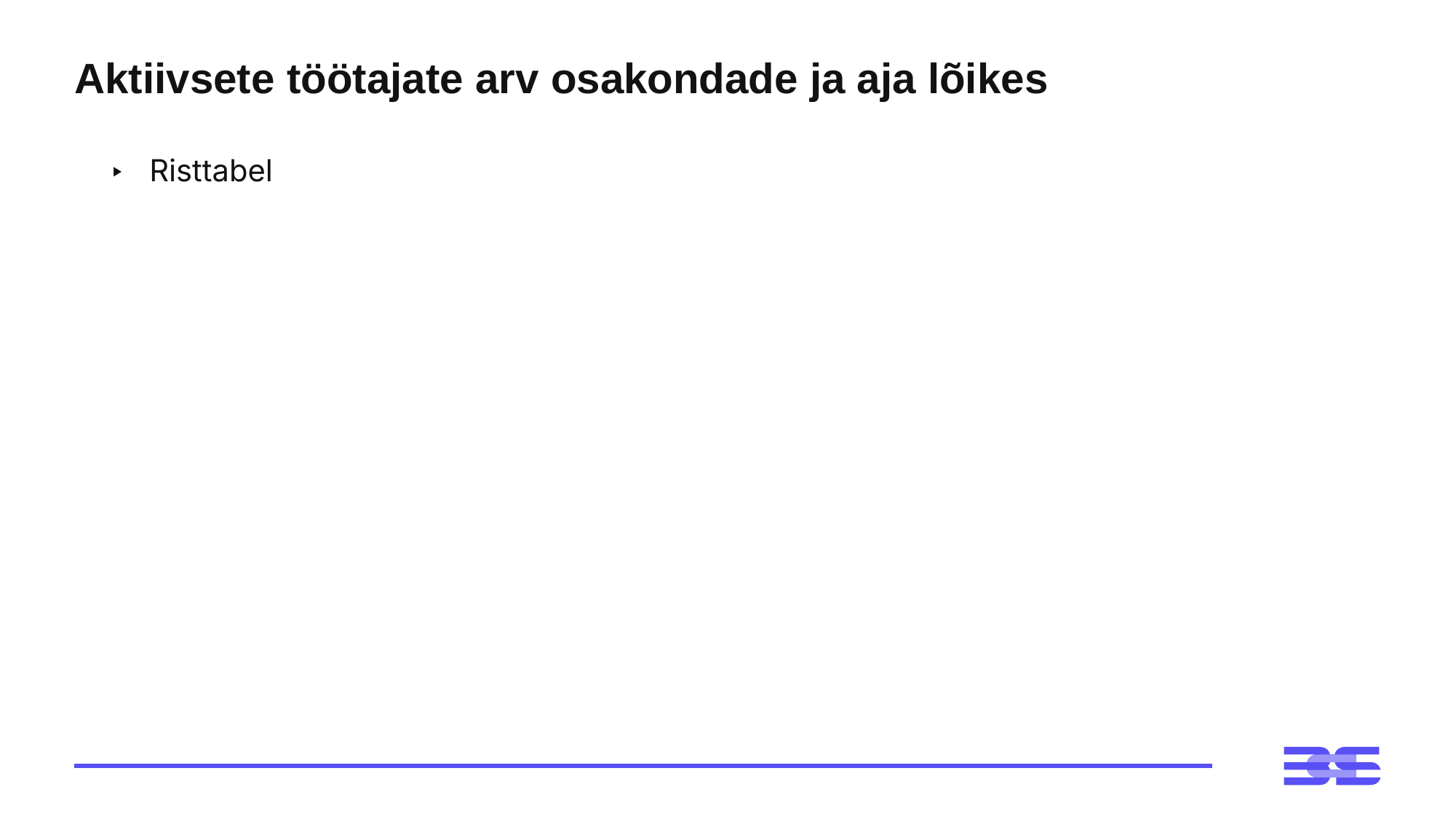

# Aktiivsete töötajate arv osakondade ja aja lõikes
Risttabel